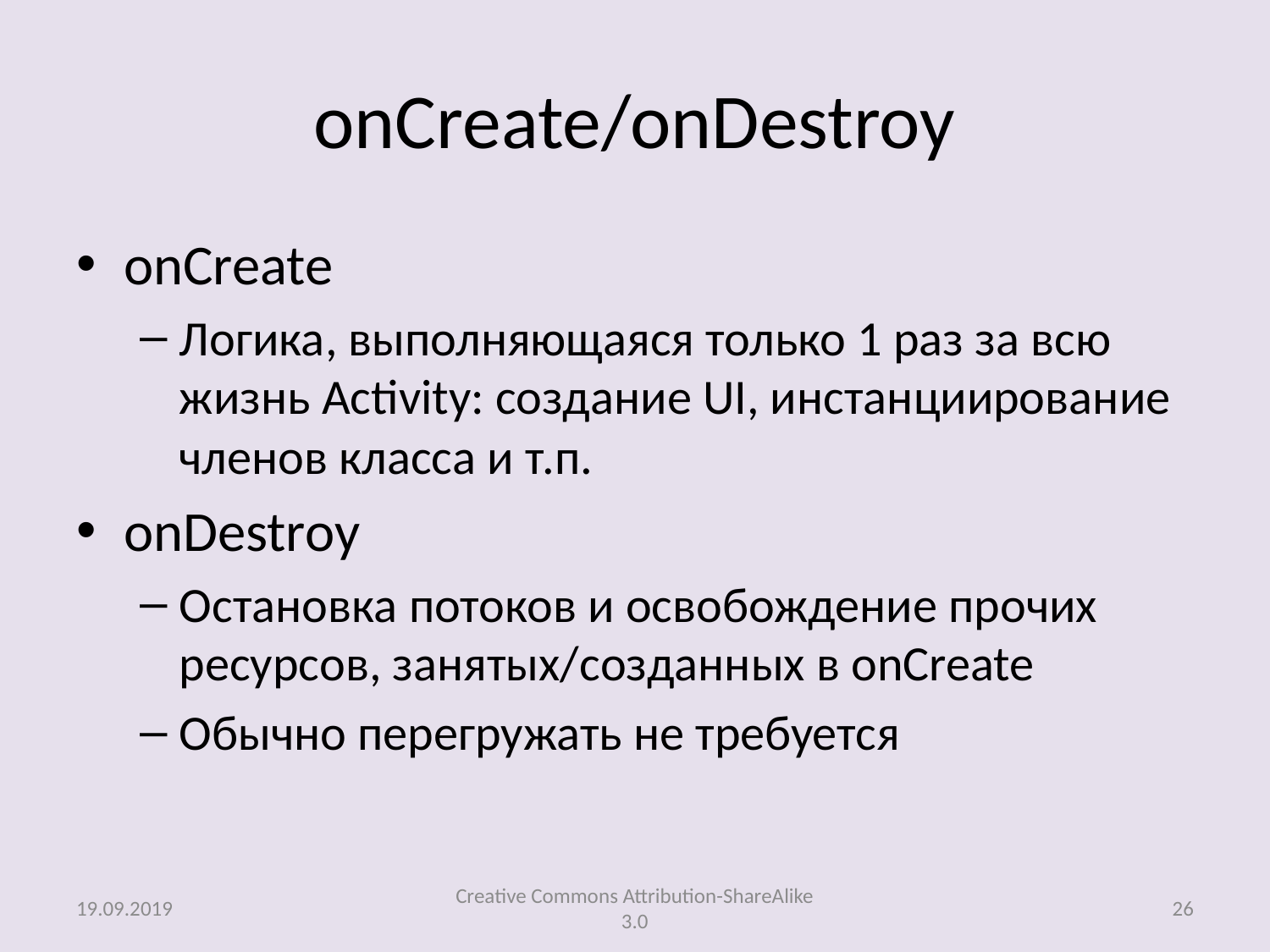

# onCreate/onDestroy
onCreate
Логика, выполняющаяся только 1 раз за всю жизнь Activity: создание UI, инстанциирование членов класса и т.п.
onDestroy
Остановка потоков и освобождение прочих ресурсов, занятых/созданных в onCreate
Обычно перегружать не требуется
19.09.2019
Creative Commons Attribution-ShareAlike 3.0
26